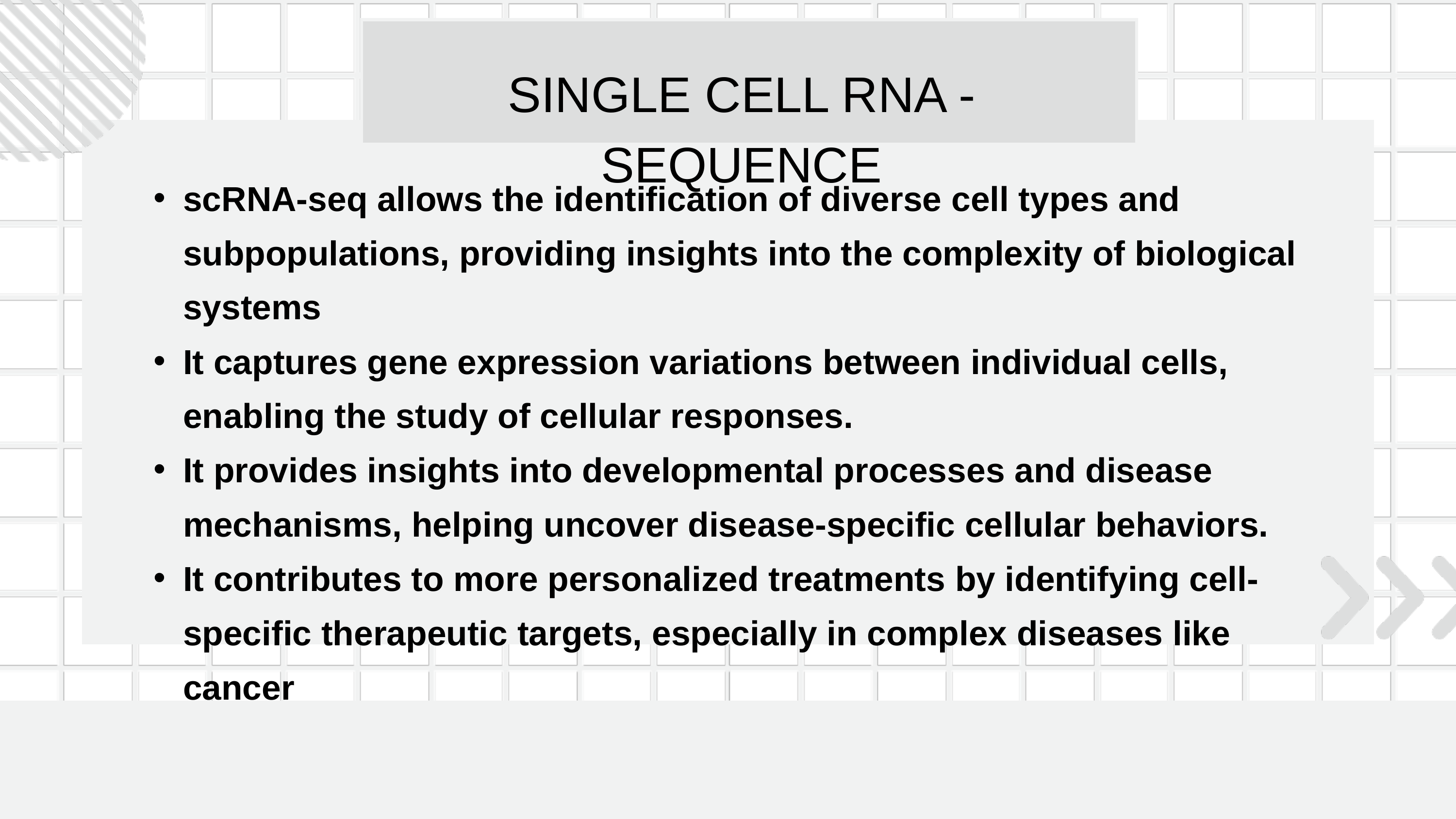

SINGLE CELL RNA - SEQUENCE

scRNA-seq allows the identification of diverse cell types and subpopulations, providing insights into the complexity of biological systems
It captures gene expression variations between individual cells, enabling the study of cellular responses.
It provides insights into developmental processes and disease mechanisms, helping uncover disease-specific cellular behaviors.
It contributes to more personalized treatments by identifying cell-specific therapeutic targets, especially in complex diseases like cancer